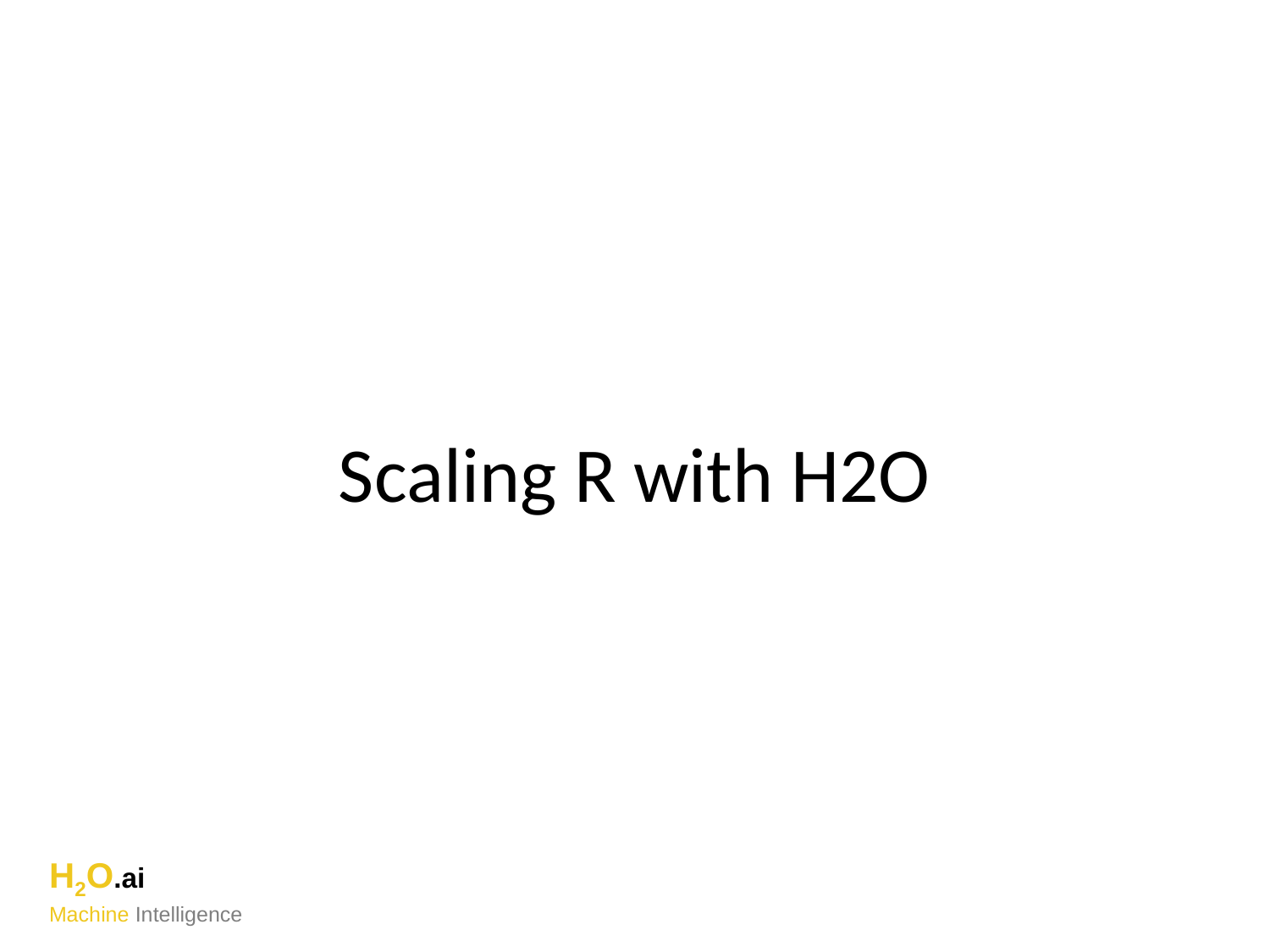

# Scaling R with H2O
H2O.ai
Machine Intelligence